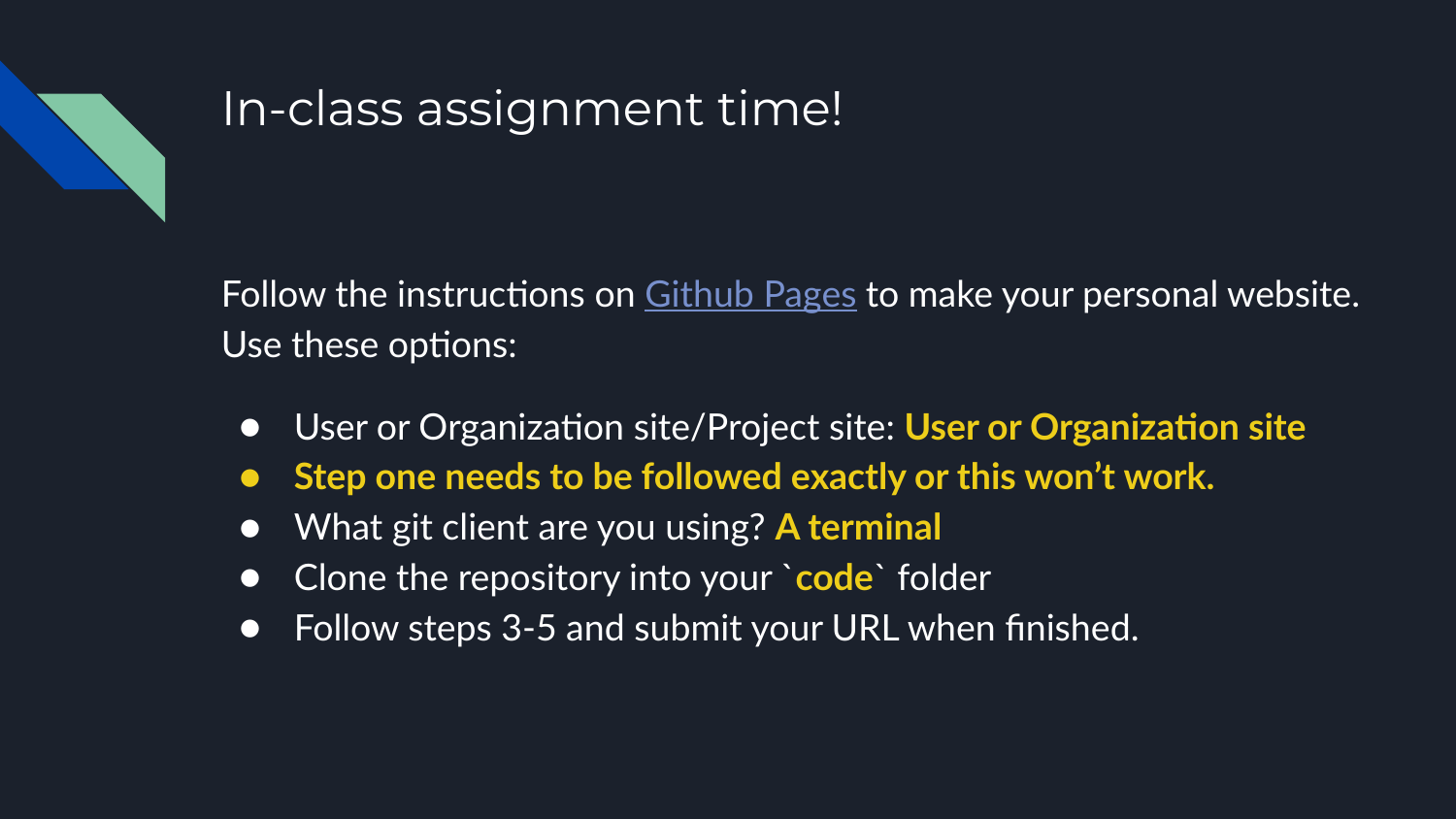

# In-class assignment time!
Follow the instructions on Github Pages to make your personal website. Use these options:
User or Organization site/Project site: User or Organization site
Step one needs to be followed exactly or this won’t work.
What git client are you using? A terminal
Clone the repository into your `code` folder
Follow steps 3-5 and submit your URL when finished.